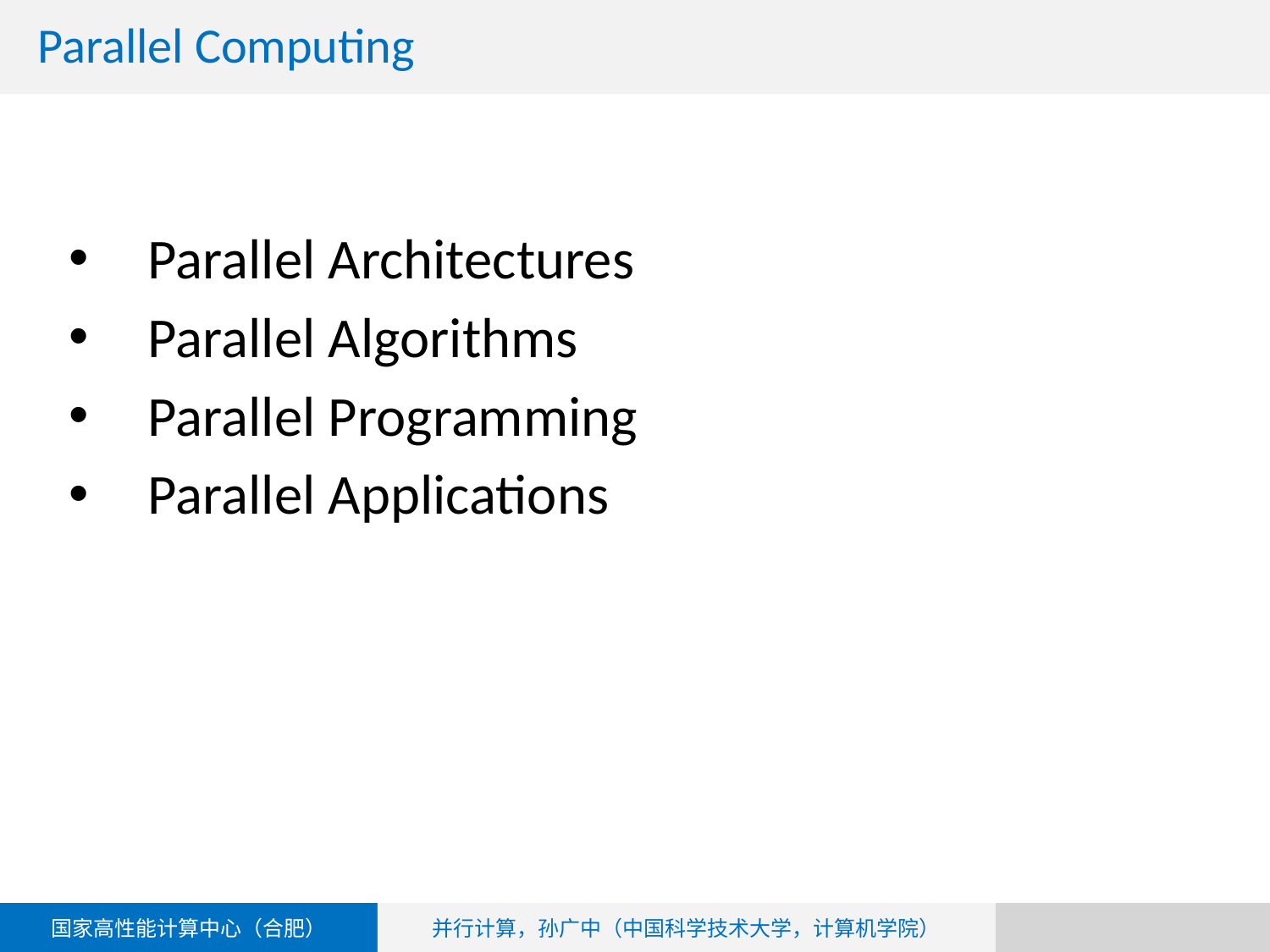

# Parallel Computing

Parallel Architectures
Parallel Algorithms
Parallel Programming
Parallel Applications